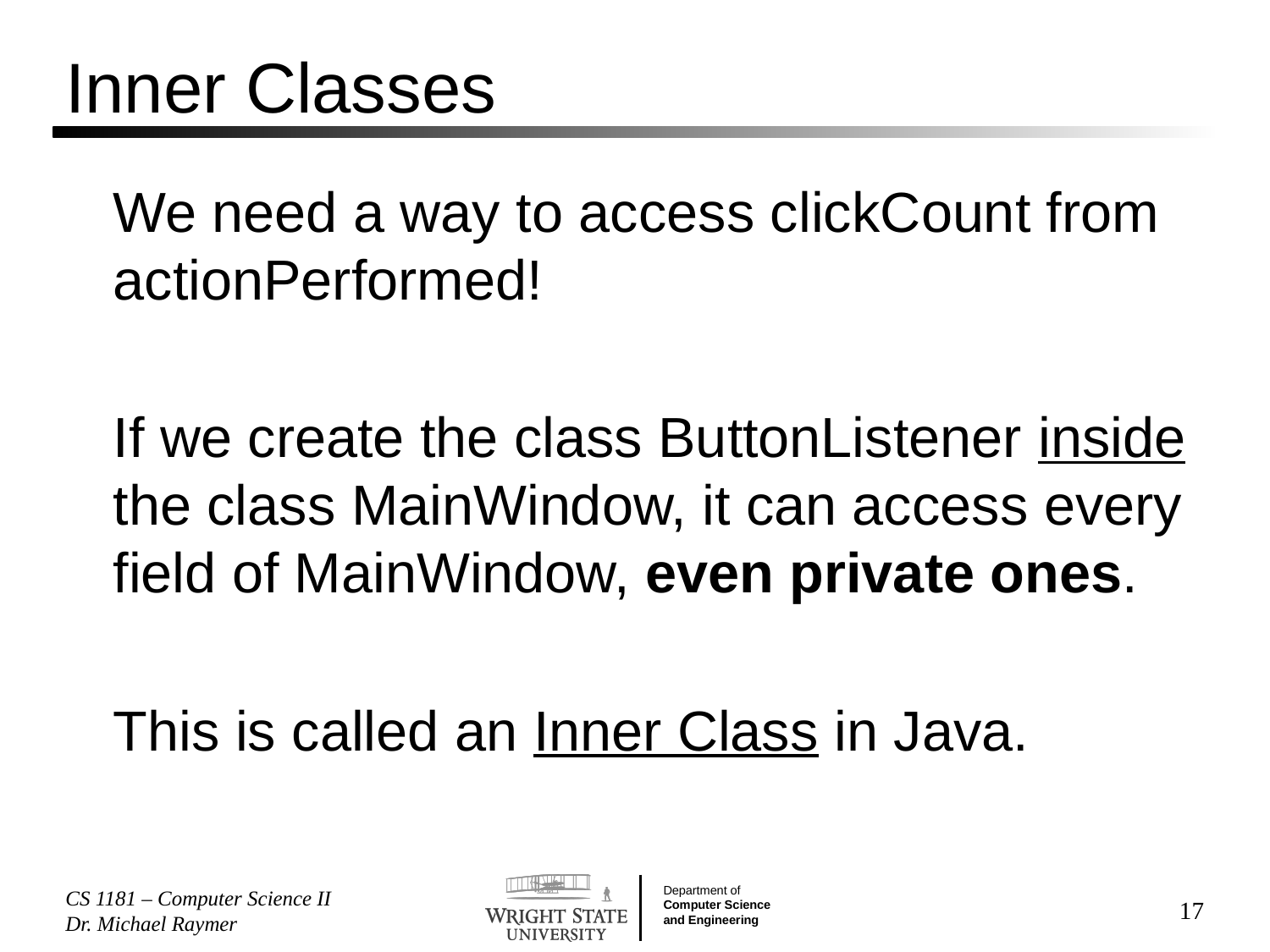

# Inner Classes
We need a way to access clickCount from actionPerformed!

If we create the class ButtonListener inside the class MainWindow, it can access every field of MainWindow, even private ones.

This is called an Inner Class in Java.
CS 1181 – Computer Science II    Dr. Michael Raymer
17